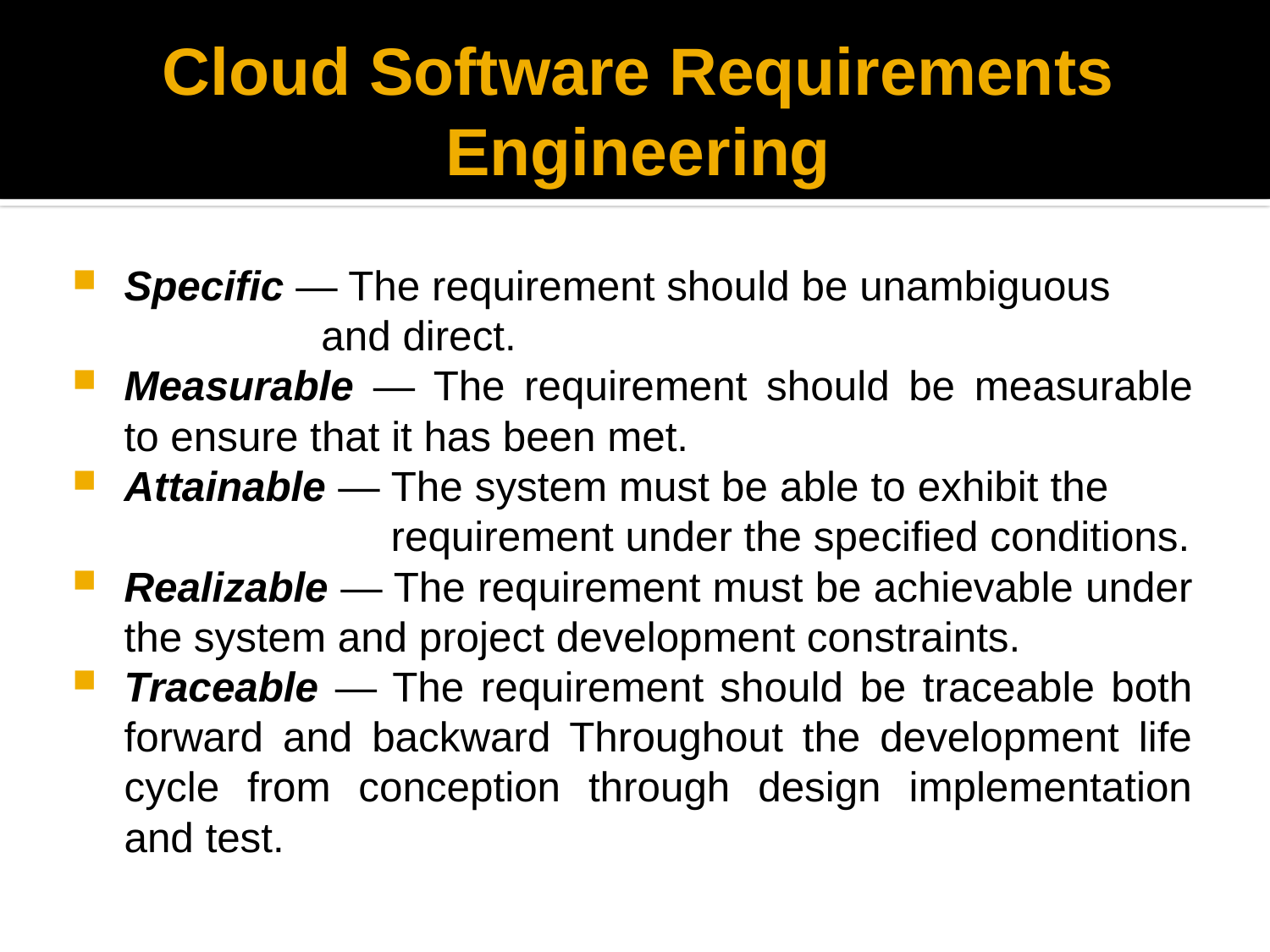

# Cloud Software Requirements Engineering
Speciﬁc — The requirement should be unambiguous                         and direct.
Measurable — The requirement should be measurable to ensure that it has been met.
Attainable — The system must be able to exhibit the                               requirement under the speciﬁed conditions.
Realizable — The requirement must be achievable under the system and project development constraints.
Traceable — The requirement should be traceable both forward and backward Throughout the development life cycle from conception through design implementation and test.